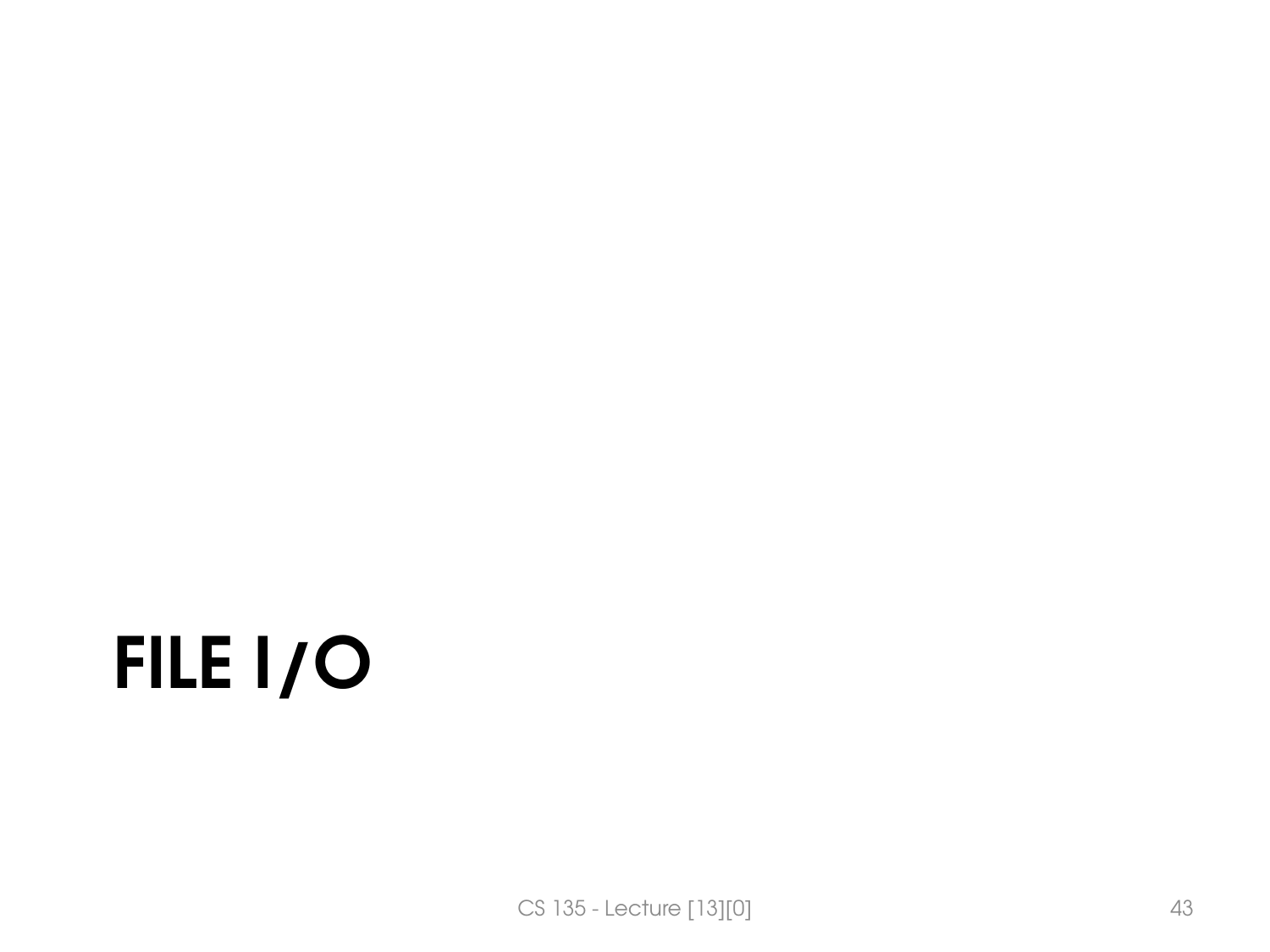

# File I/O
CS 135 - Lecture [13][0]
43